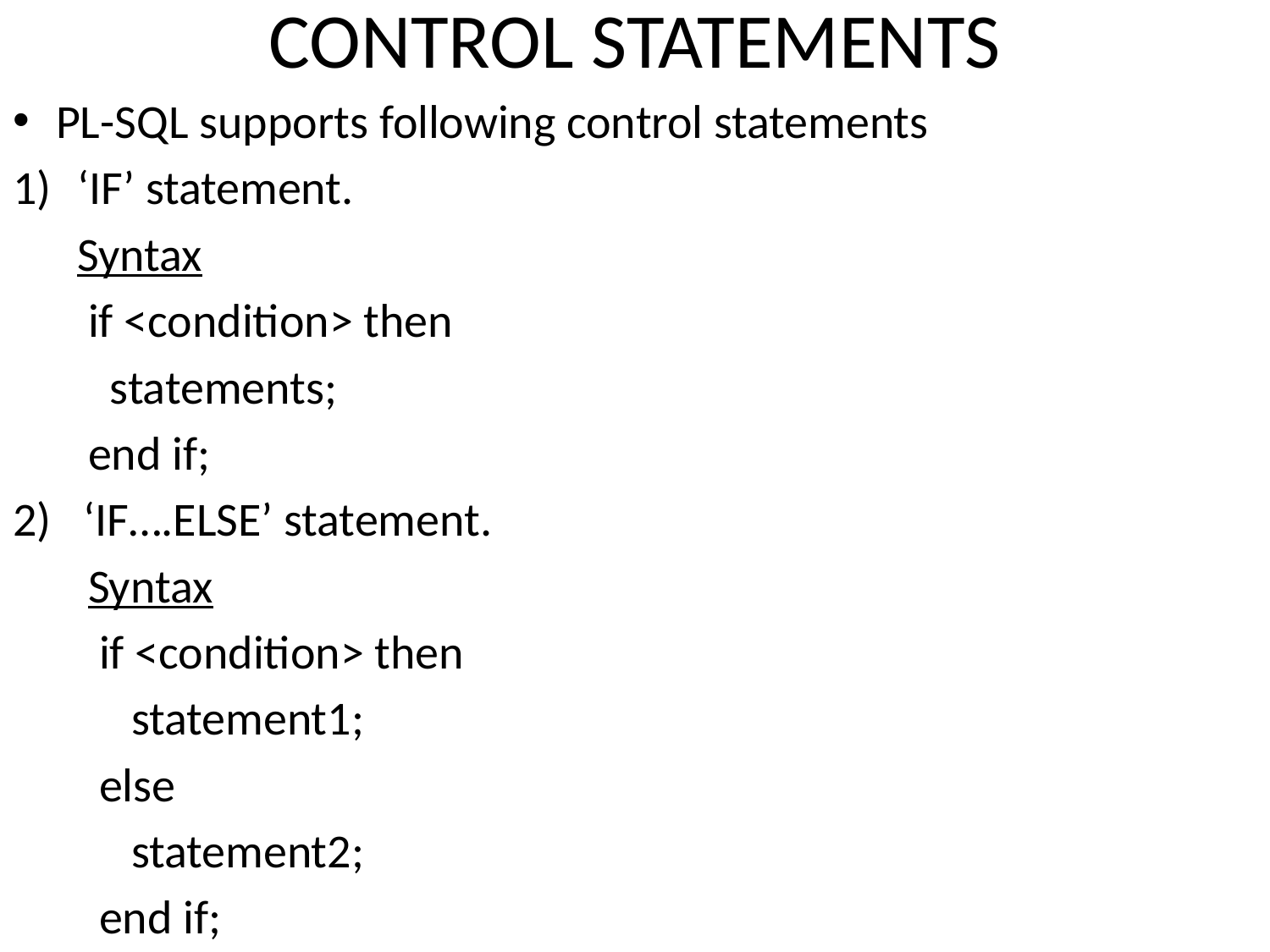

# CONTROL STATEMENTS
PL-SQL supports following control statements
‘IF’ statement.
      Syntax
       if <condition> then
         statements;
       end if;
2)   ‘IF….ELSE’ statement.
       Syntax
        if <condition> then
           statement1;
        else
           statement2;
        end if;